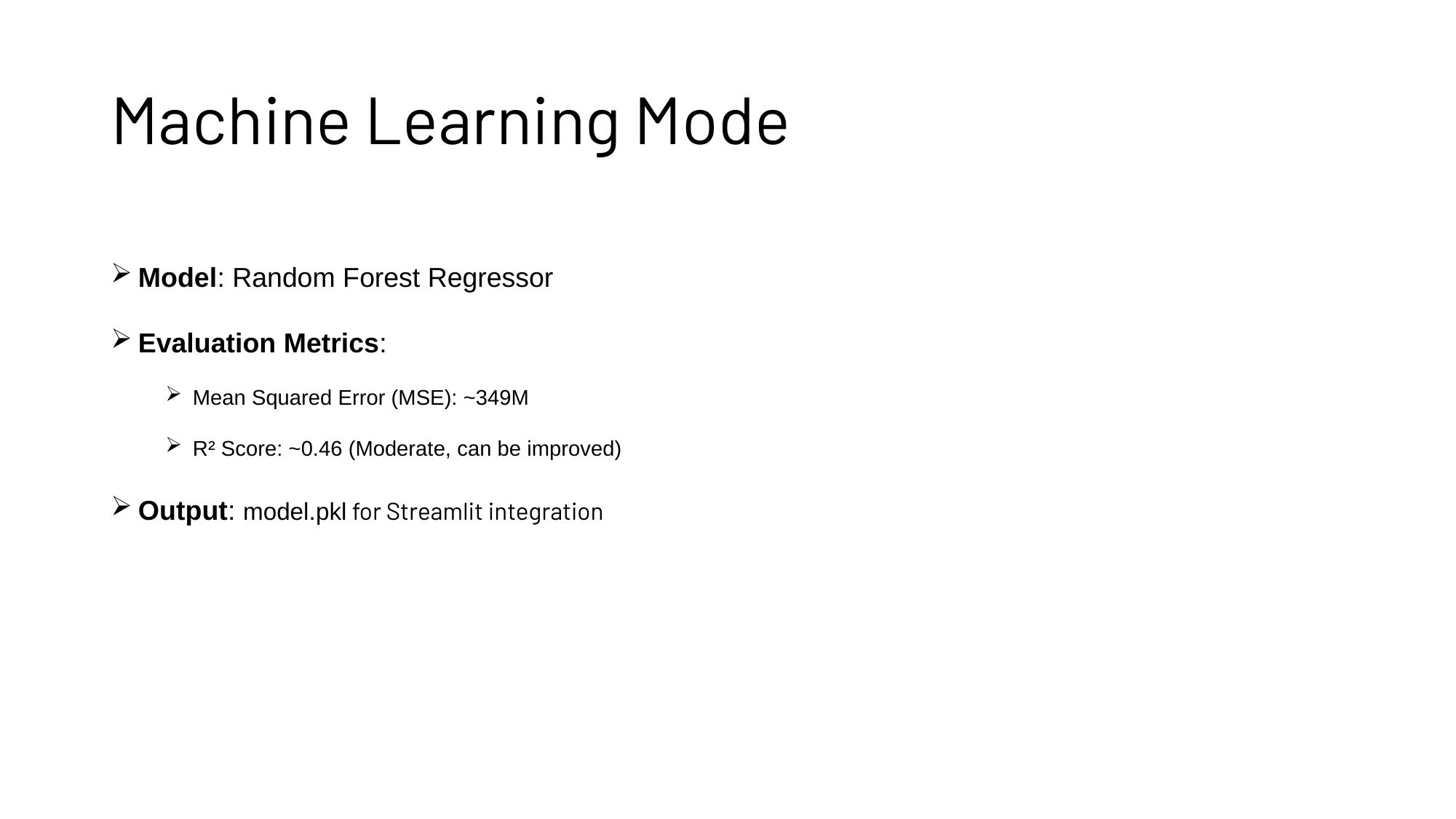

# Machine Learning Mode
Model: Random Forest Regressor
Evaluation Metrics:
Mean Squared Error (MSE): ~349M
R² Score: ~0.46 (Moderate, can be improved)
Output: model.pkl for Streamlit integration